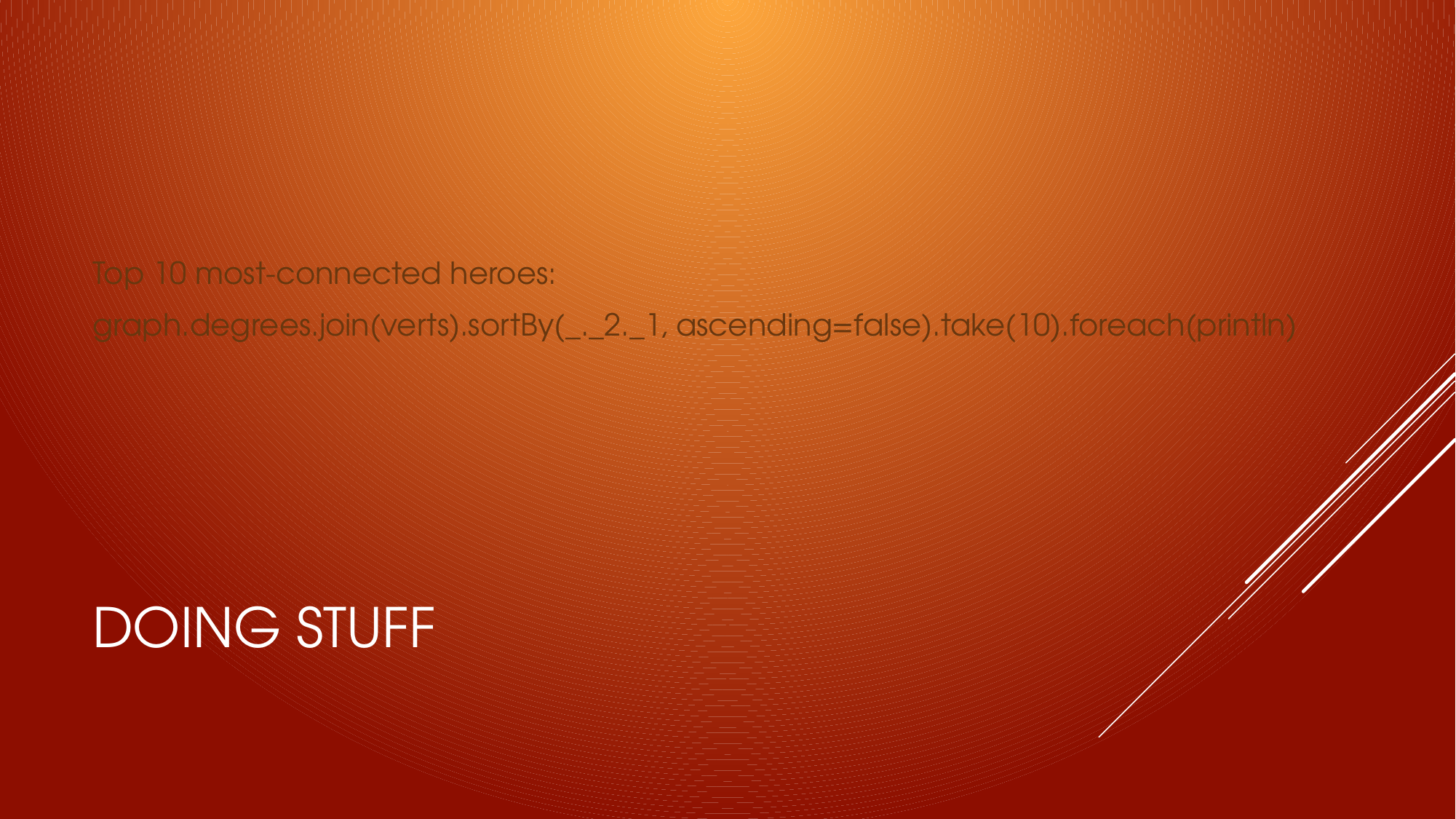

Top 10 most-connected heroes:
graph.degrees.join(verts).sortBy(_._2._1, ascending=false).take(10).foreach(println)
# Doing stuff